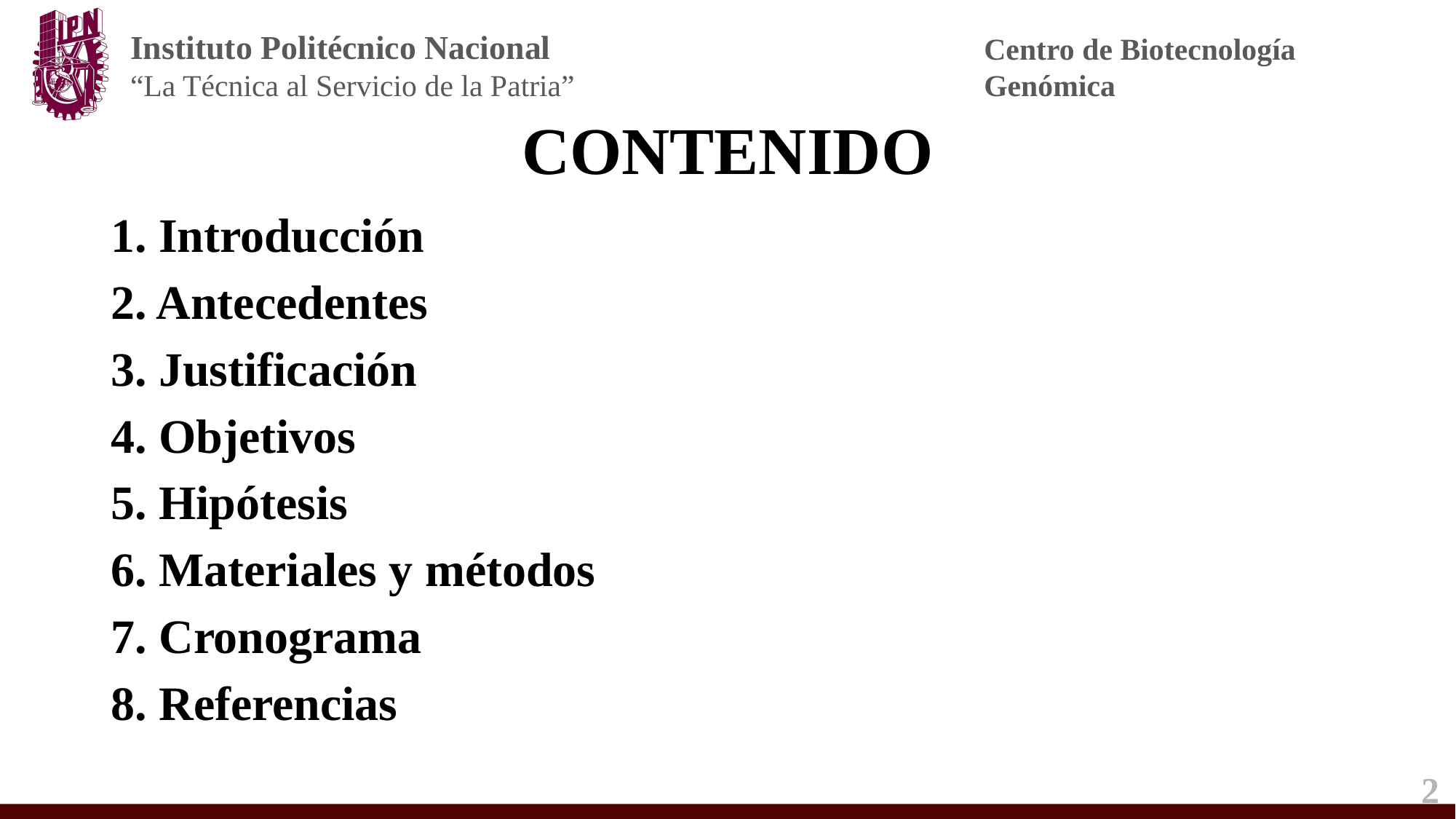

CONTENIDO
1. Introducción
2. Antecedentes
3. Justificación
4. Objetivos
5. Hipótesis
6. Materiales y métodos
7. Cronograma
8. Referencias
2